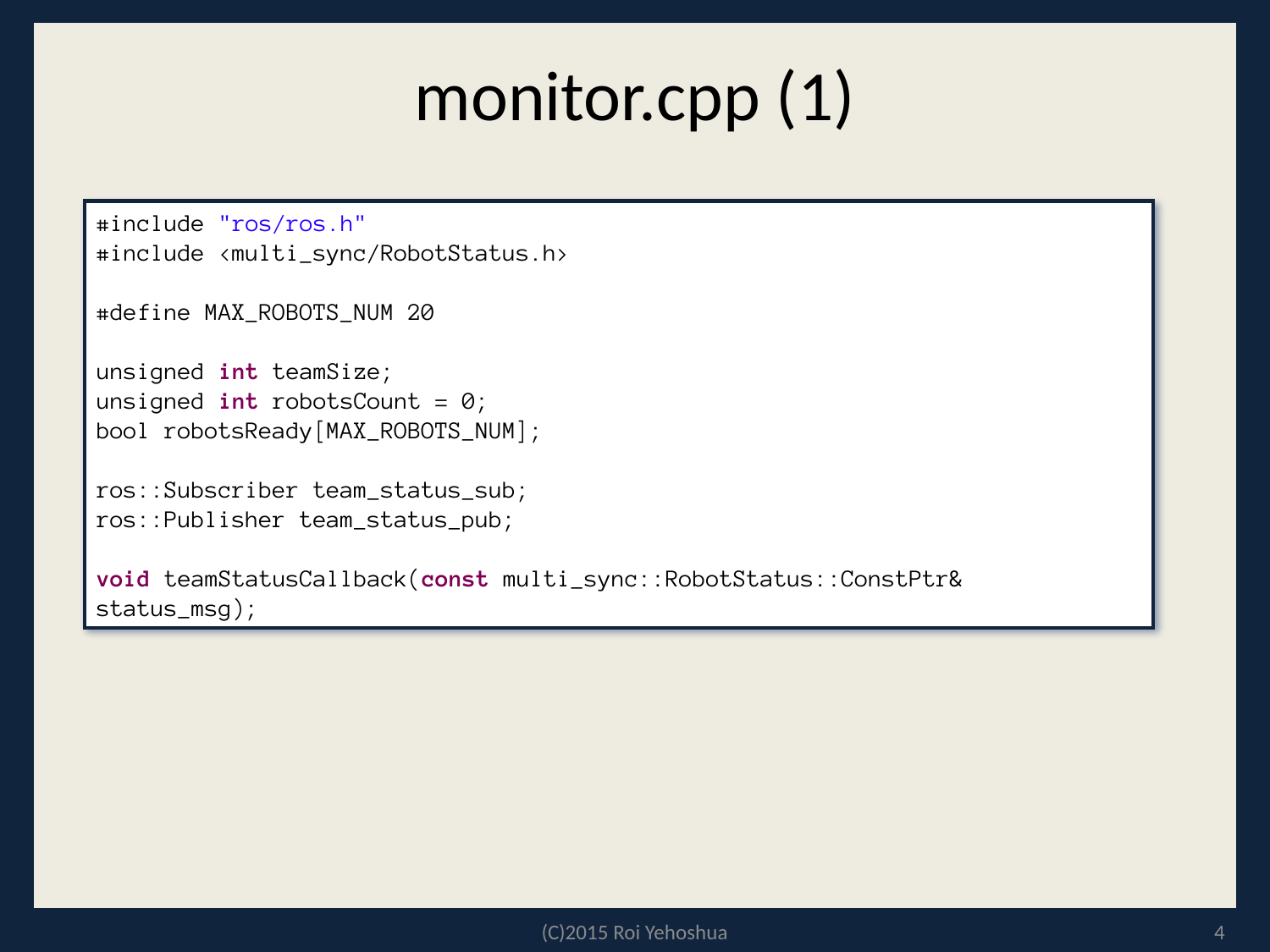

# monitor.cpp (1)
#include "ros/ros.h"
#include <multi_sync/RobotStatus.h>

#define MAX_ROBOTS_NUM 20

unsigned int teamSize;
unsigned int robotsCount = 0;
bool robotsReady[MAX_ROBOTS_NUM];

ros::Subscriber team_status_sub;
ros::Publisher team_status_pub;

void teamStatusCallback(const multi_sync::RobotStatus::ConstPtr& status_msg);
(C)2015 Roi Yehoshua
4